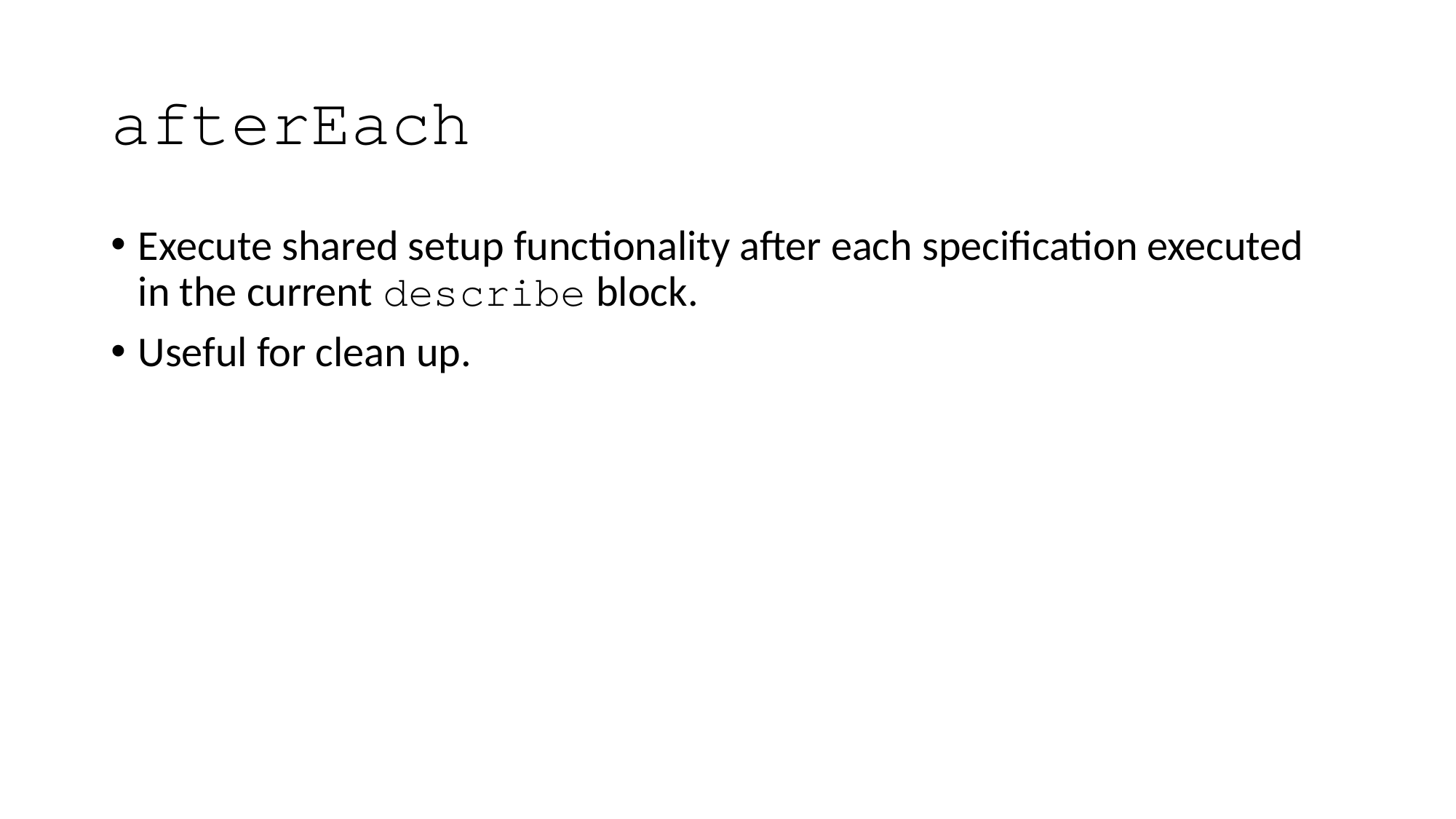

# afterEach
Execute shared setup functionality after each specification executed in the current describe block.
Useful for clean up.